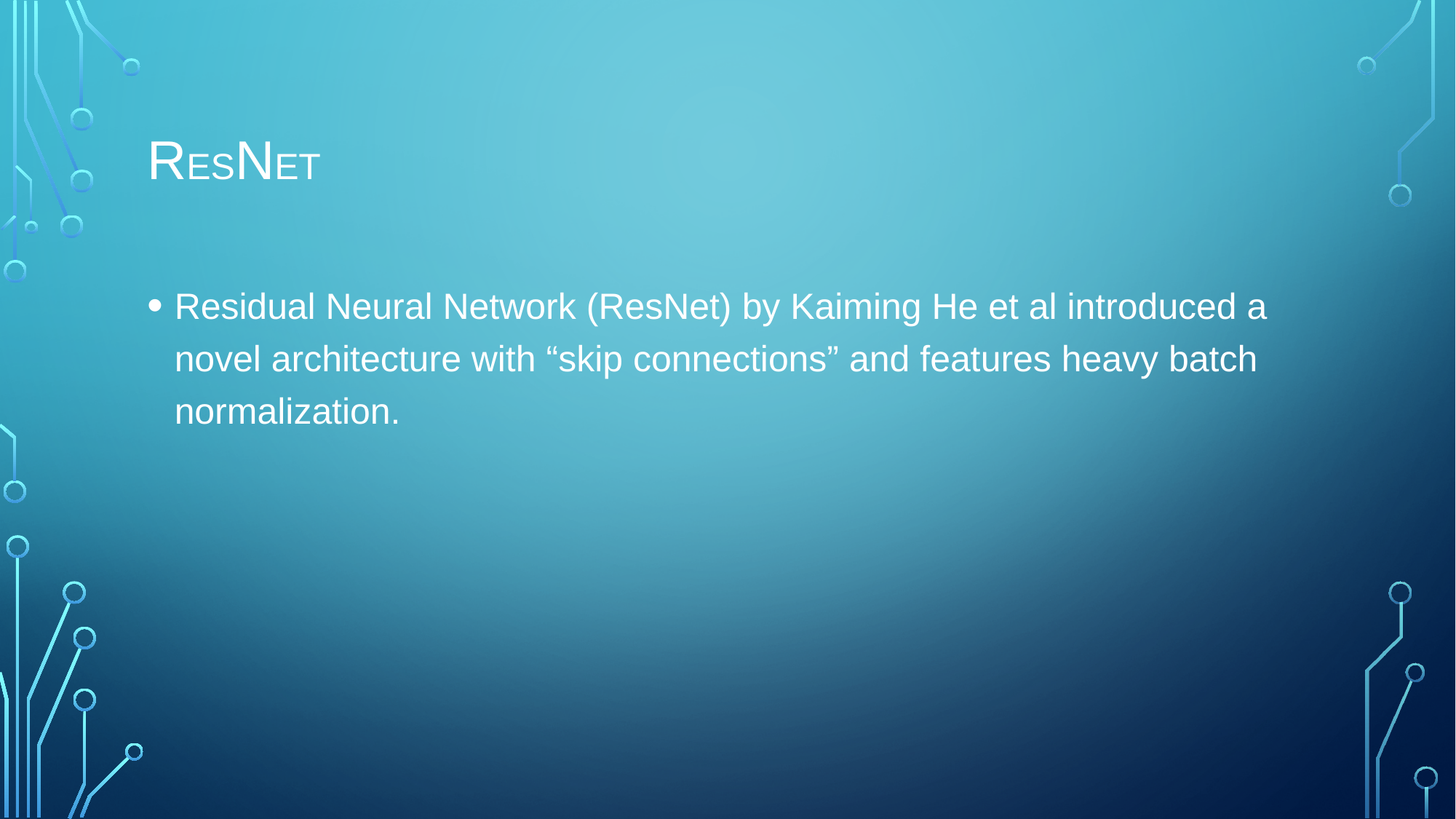

# Resnet
Residual Neural Network (ResNet) by Kaiming He et al introduced a novel architecture with “skip connections” and features heavy batch normalization.